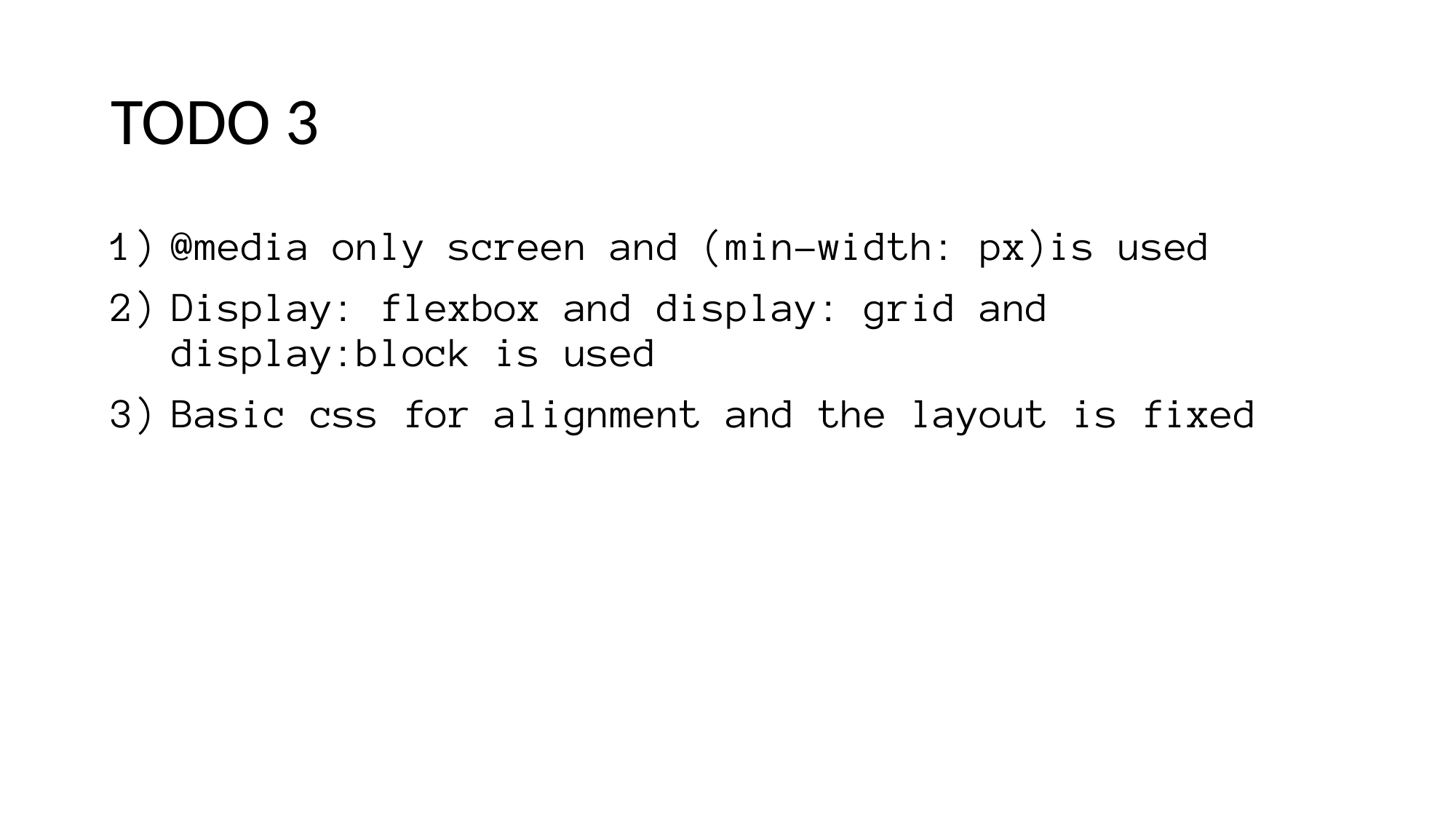

# TODO 3
@media only screen and (min-width: px)is used
Display: flexbox and display: grid and display:block is used
Basic css for alignment and the layout is fixed